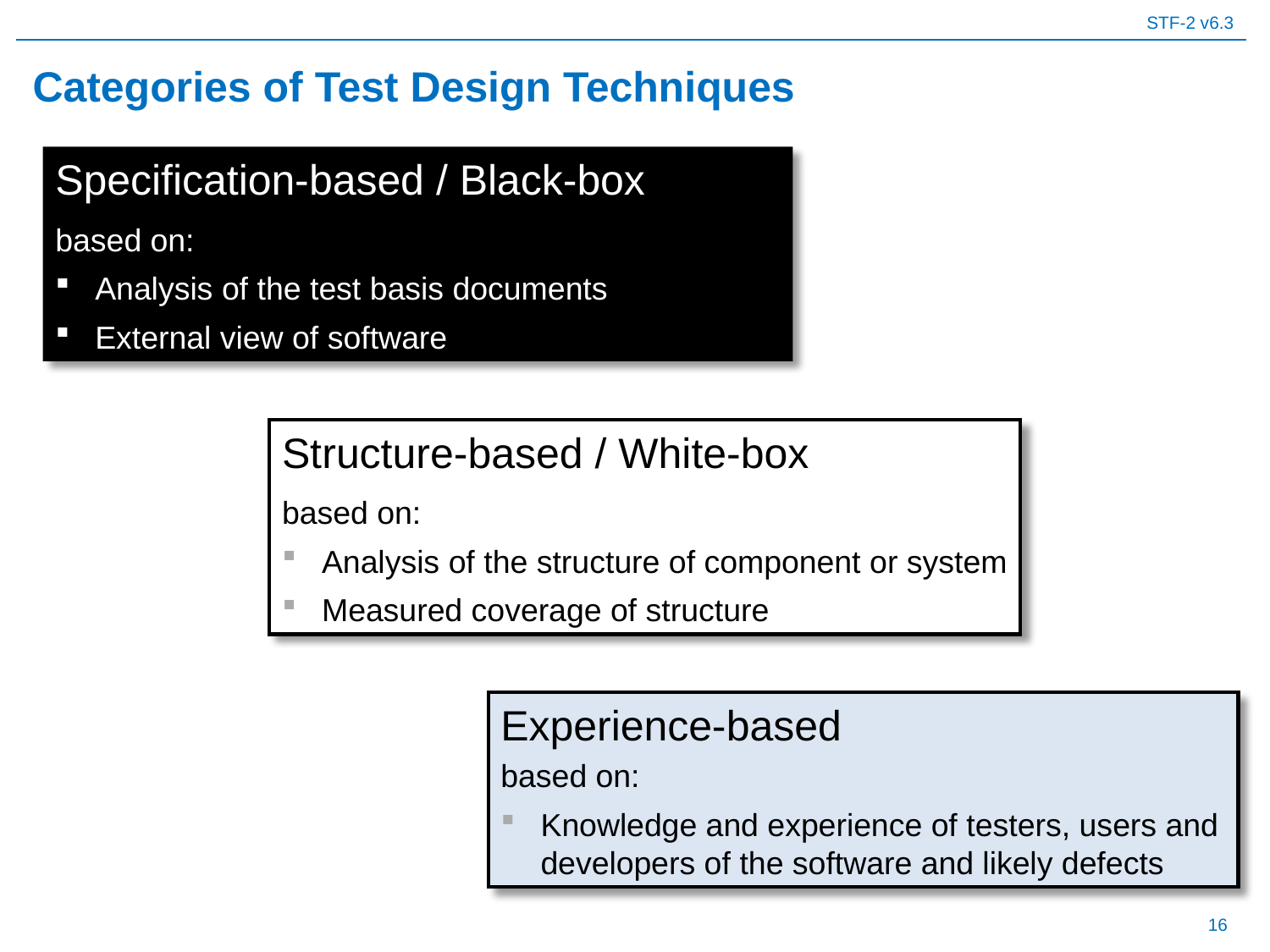

# Categories of Test Design Techniques
Specification-based / Black-box
based on:
Analysis of the test basis documents
External view of software
Structure-based / White-box
based on:
Analysis of the structure of component or system
Measured coverage of structure
Experience-based
based on:
Knowledge and experience of testers, users and developers of the software and likely defects